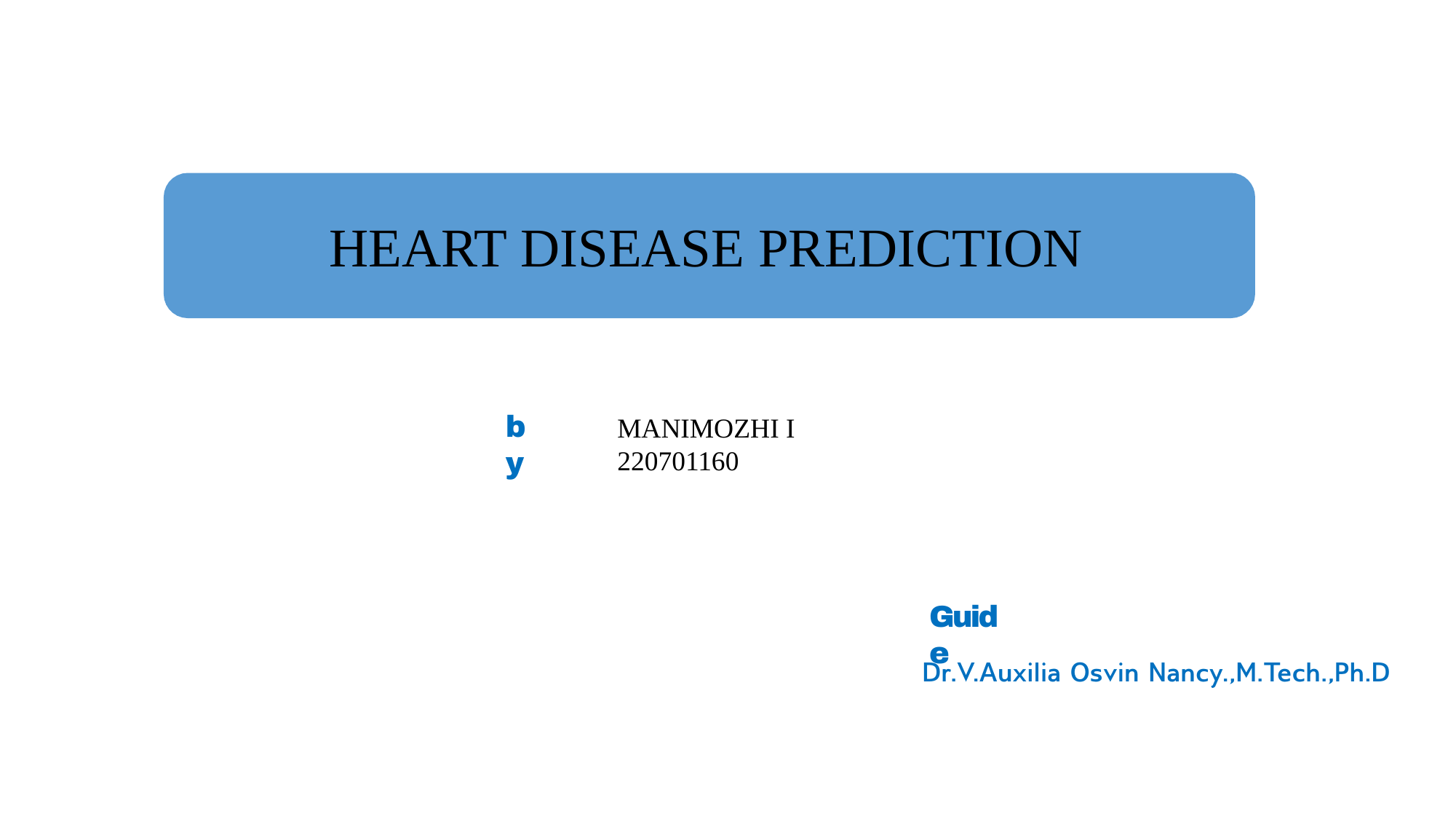

HEART DISEASE PREDICTION
by
MANIMOZHI I
220701160
Guide
Dr.V.Auxilia Osvin Nancy.,M.Tech.,Ph.D